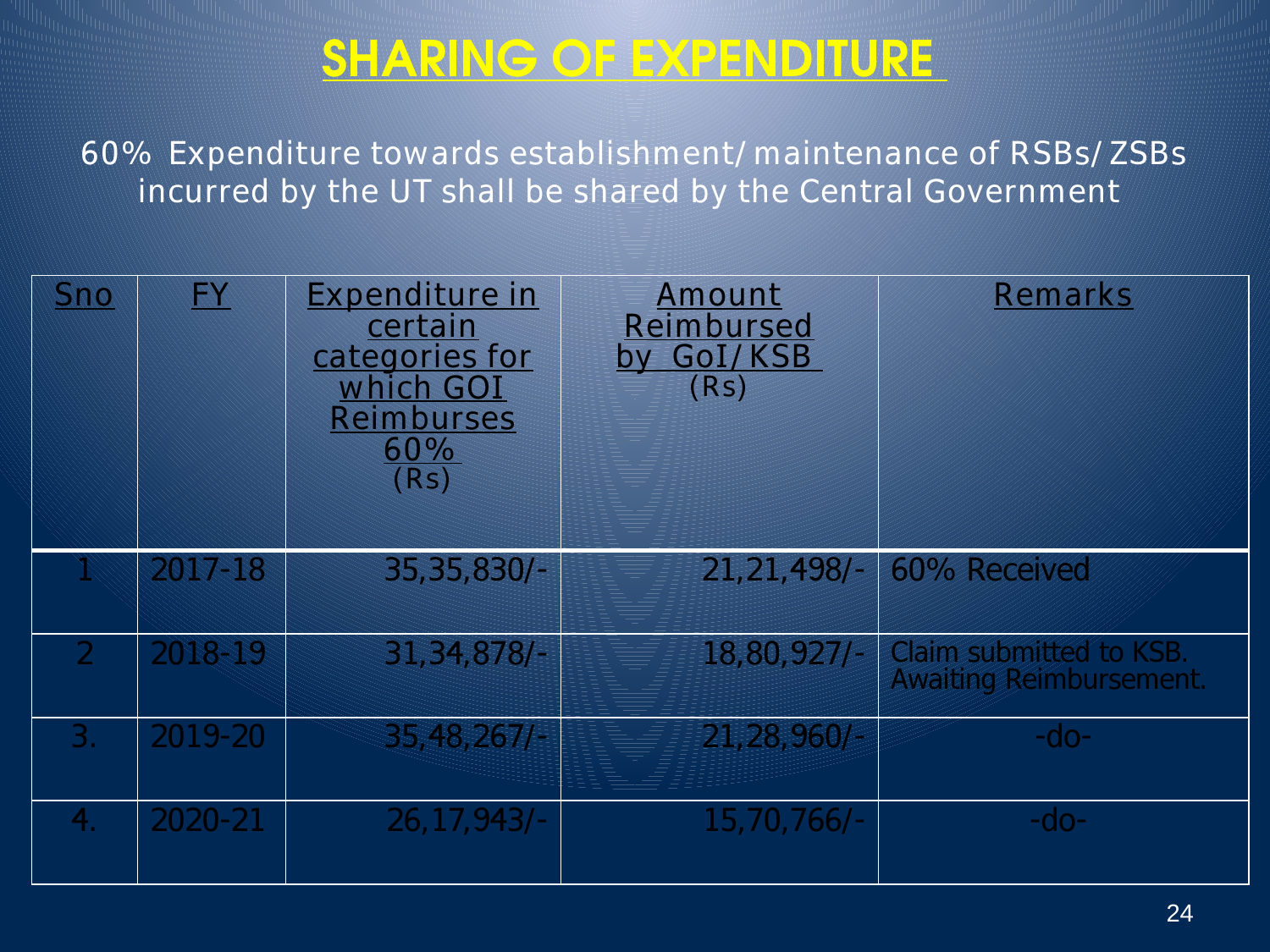

SHARING OF EXPENDITURE
60% Expenditure towards establishment/maintenance of RSBs/ZSBs incurred by the UT shall be shared by the Central Government
| Sno | FY | Expenditure in certain categories for which GOI Reimburses 60% (Rs) | Amount Reimbursed by GoI/KSB (Rs) | Remarks |
| --- | --- | --- | --- | --- |
| 1 | 2017-18 | 35,35,830/- | 21,21,498/- | 60% Received |
| 2 | 2018-19 | 31,34,878/- | 18,80,927/- | Claim submitted to KSB. Awaiting Reimbursement. |
| 3. | 2019-20 | 35,48,267/- | 21,28,960/- | -do- |
| 4. | 2020-21 | 26,17,943/- | 15,70,766/- | -do- |
24